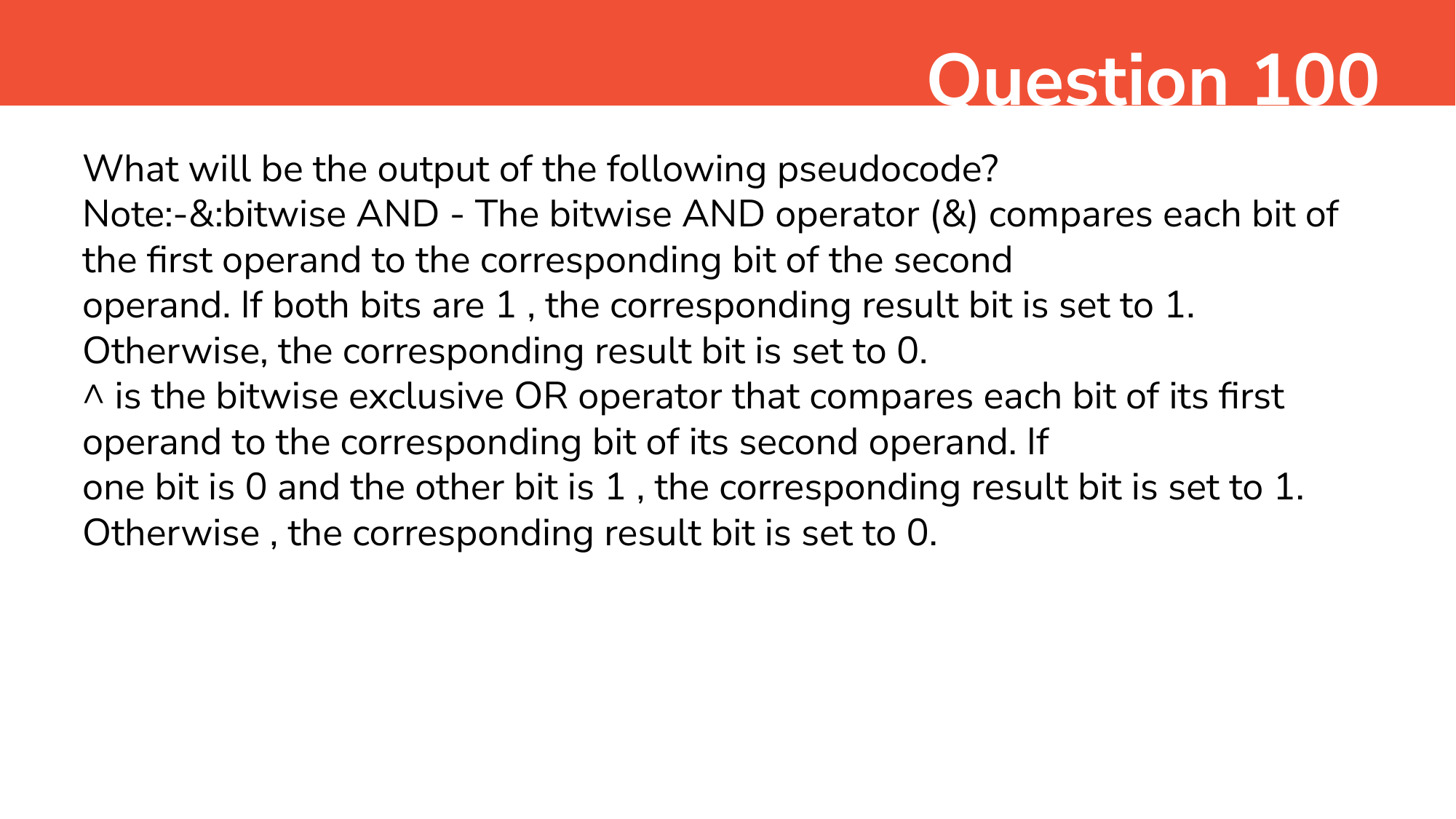

Question 100
What will be the output of the following pseudocode?
Note:-&:bitwise AND - The bitwise AND operator (&) compares each bit of the first operand to the corresponding bit of the second
operand. If both bits are 1 , the corresponding result bit is set to 1. Otherwise, the corresponding result bit is set to 0.
^ is the bitwise exclusive OR operator that compares each bit of its first operand to the corresponding bit of its second operand. If
one bit is 0 and the other bit is 1 , the corresponding result bit is set to 1. Otherwise , the corresponding result bit is set to 0.